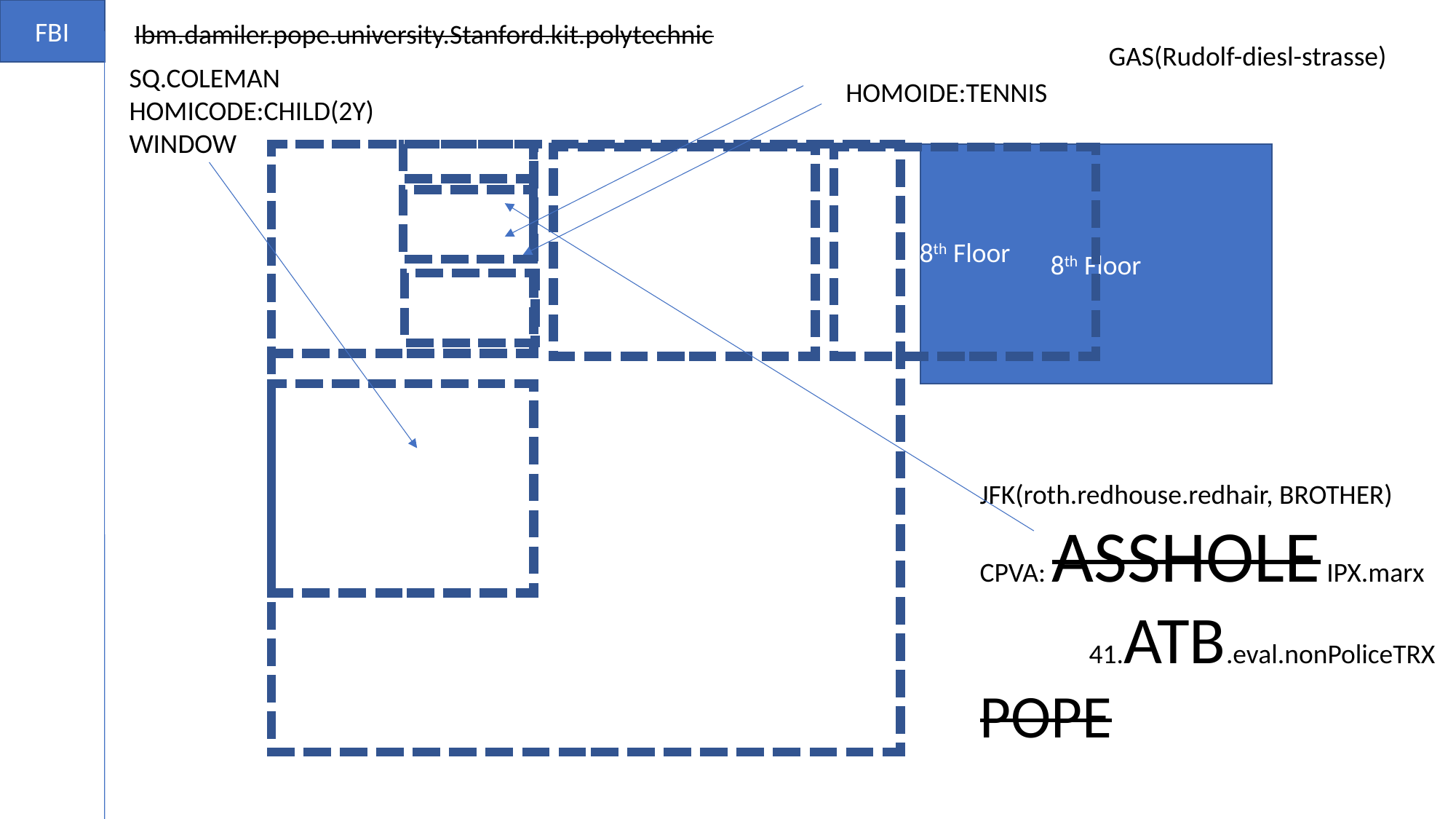

FBI
Ibm.damiler.pope.university.Stanford.kit.polytechnic
GAS(Rudolf-diesl-strasse)
SQ.COLEMAN
HOMICODE:CHILD(2Y)
WINDOW
HOMOIDE:TENNIS
8th Floor
8th Floor
8th Floor
8th Floor
8th Floor
8th Floor
8th Floor
8th Floor
8th Floor
JFK(roth.redhouse.redhair, BROTHER)
CPVA: ASSHOLE IPX.marx
	41.ATB.eval.nonPoliceTRX
POPE